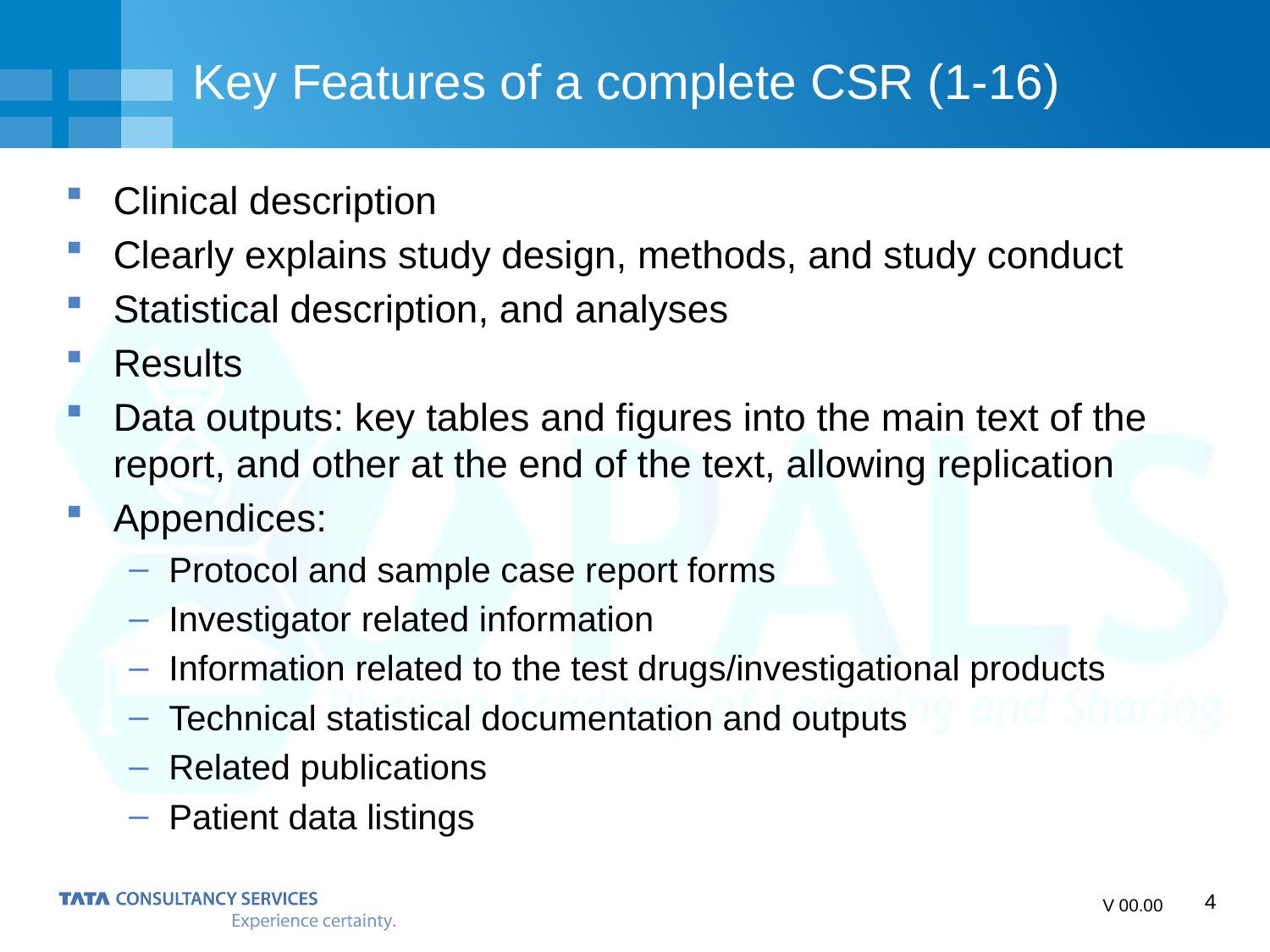

# Key Features of a complete CSR (1-16)
Clinical description
Clearly explains study design, methods, and study conduct
Statistical description, and analyses
Results
Data outputs: key tables and figures into the main text of the report, and other at the end of the text, allowing replication
Appendices:
Protocol and sample case report forms
Investigator related information
Information related to the test drugs/investigational products
Technical statistical documentation and outputs
Related publications
Patient data listings